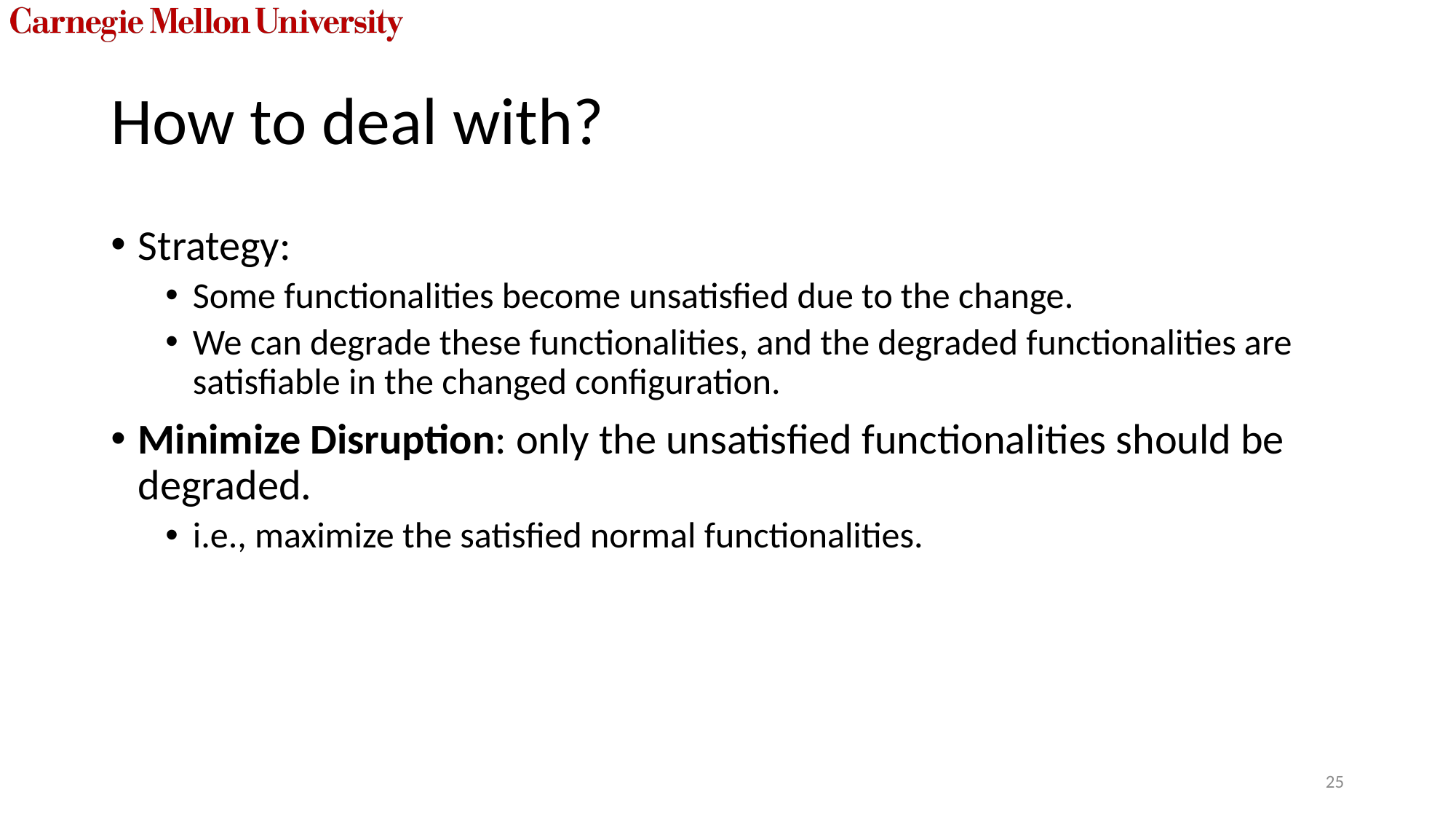

# How to deal with?
Strategy:
Some functionalities become unsatisfied due to the change.
We can degrade these functionalities, and the degraded functionalities are satisfiable in the changed configuration.
Minimize Disruption: only the unsatisfied functionalities should be degraded.
i.e., maximize the satisfied normal functionalities.

25